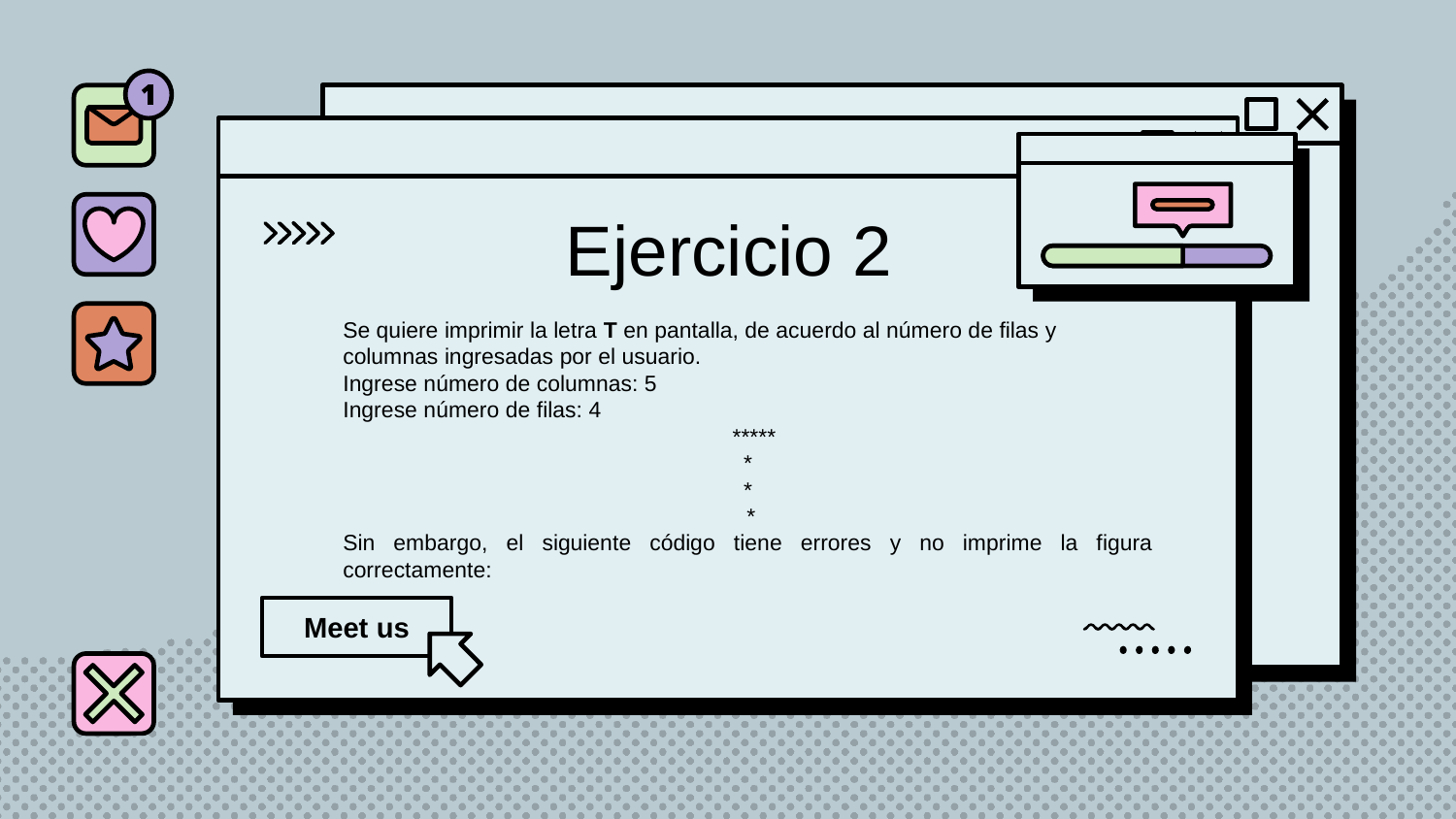

# Ejercicio 2

Se quiere imprimir la letra T en pantalla, de acuerdo al número de filas y columnas ingresadas por el usuario.
Ingrese número de columnas: 5
Ingrese número de filas: 4
  *****
  *
  *
  *
Sin embargo, el siguiente código tiene errores y no imprime la figura correctamente:
Meet us